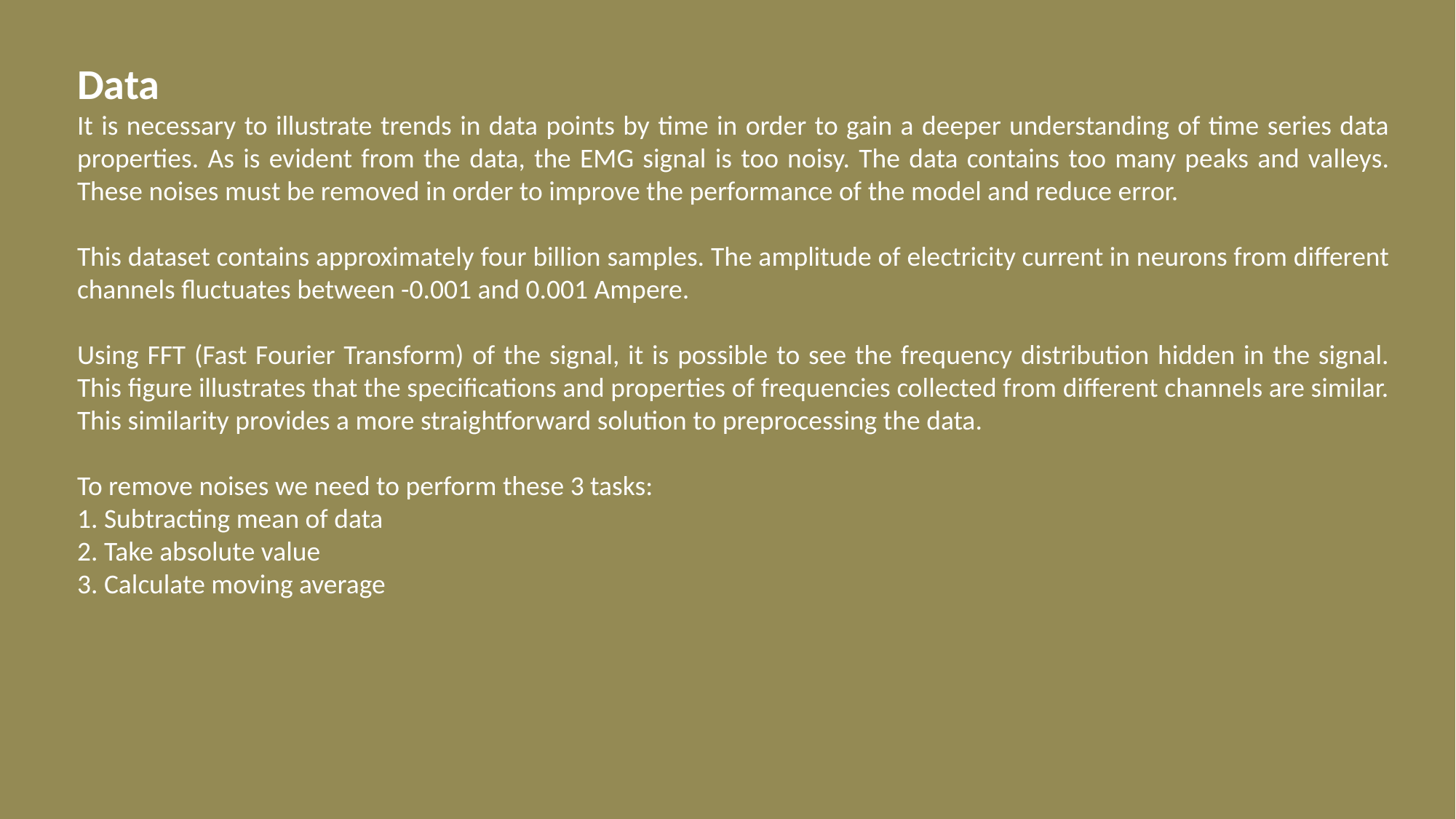

Data
It is necessary to illustrate trends in data points by time in order to gain a deeper understanding of time series data properties. As is evident from the data, the EMG signal is too noisy. The data contains too many peaks and valleys. These noises must be removed in order to improve the performance of the model and reduce error.
This dataset contains approximately four billion samples. The amplitude of electricity current in neurons from different channels fluctuates between -0.001 and 0.001 Ampere.
Using FFT (Fast Fourier Transform) of the signal, it is possible to see the frequency distribution hidden in the signal. This figure illustrates that the specifications and properties of frequencies collected from different channels are similar. This similarity provides a more straightforward solution to preprocessing the data.
To remove noises we need to perform these 3 tasks:
1. Subtracting mean of data
2. Take absolute value
3. Calculate moving average